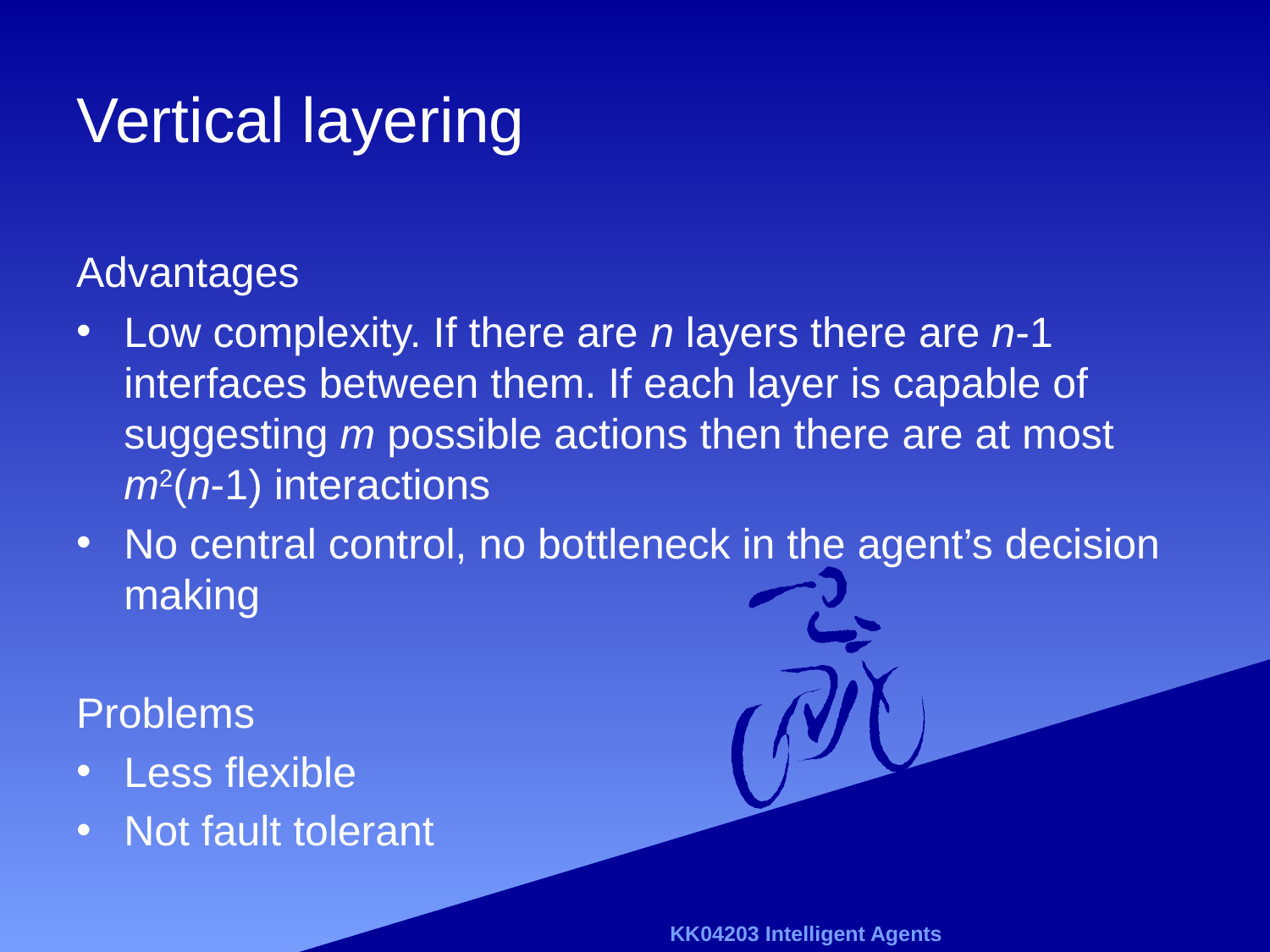

# Vertical layering
Advantages
Low complexity. If there are n layers there are n-1 interfaces between them. If each layer is capable of suggesting m possible actions then there are at most m2(n-1) interactions
No central control, no bottleneck in the agent’s decision making

Problems
Less flexible
Not fault tolerant
KK04203 Intelligent Agents